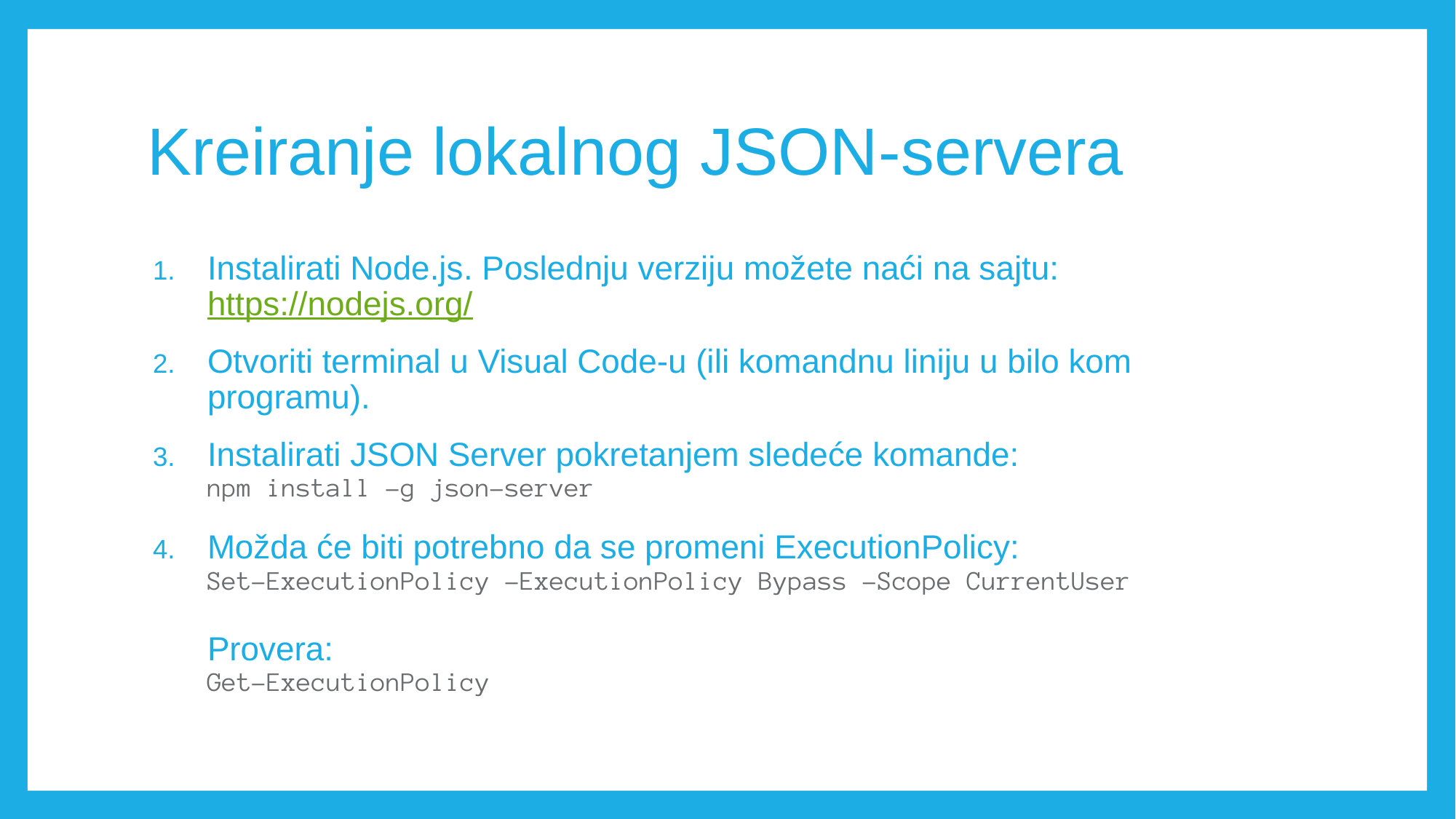

# Kreiranje lokalnog JSON-servera
Instalirati Node.js. Poslednju verziju možete naći na sajtu: https://nodejs.org/
Otvoriti terminal u Visual Code-u (ili komandnu liniju u bilo kom programu).
Instalirati JSON Server pokretanjem sledeće komande:
npm install -g json-server
Možda će biti potrebno da se promeni ExecutionPolicy:
Set-ExecutionPolicy -ExecutionPolicy Bypass -Scope CurrentUser
Provera:
Get-ExecutionPolicy